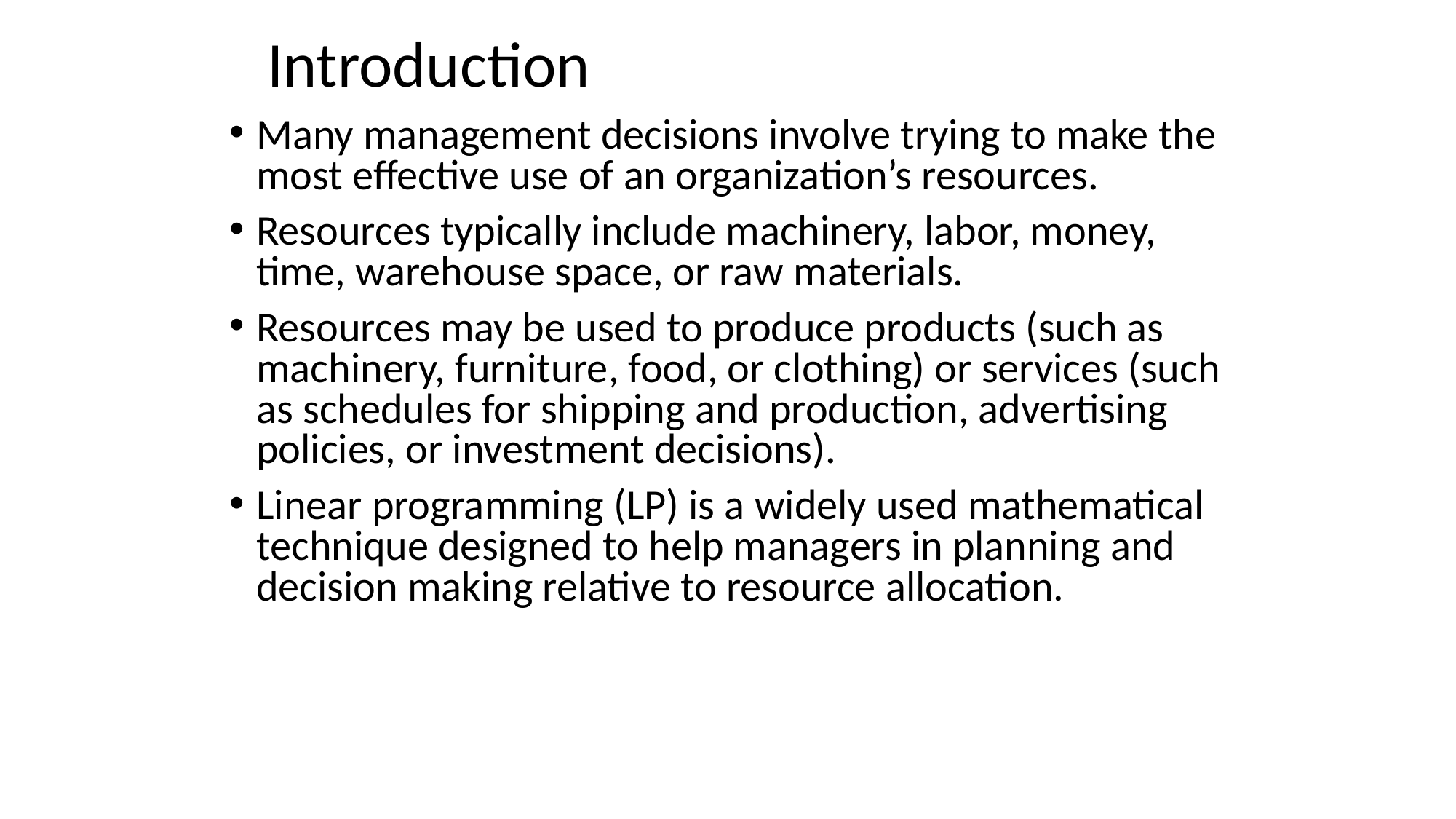

# Introduction
Many management decisions involve trying to make the most effective use of an organization’s resources.
Resources typically include machinery, labor, money, time, warehouse space, or raw materials.
Resources may be used to produce products (such as machinery, furniture, food, or clothing) or services (such as schedules for shipping and production, advertising policies, or investment decisions).
Linear programming (LP) is a widely used mathematical technique designed to help managers in planning and decision making relative to resource allocation.

2